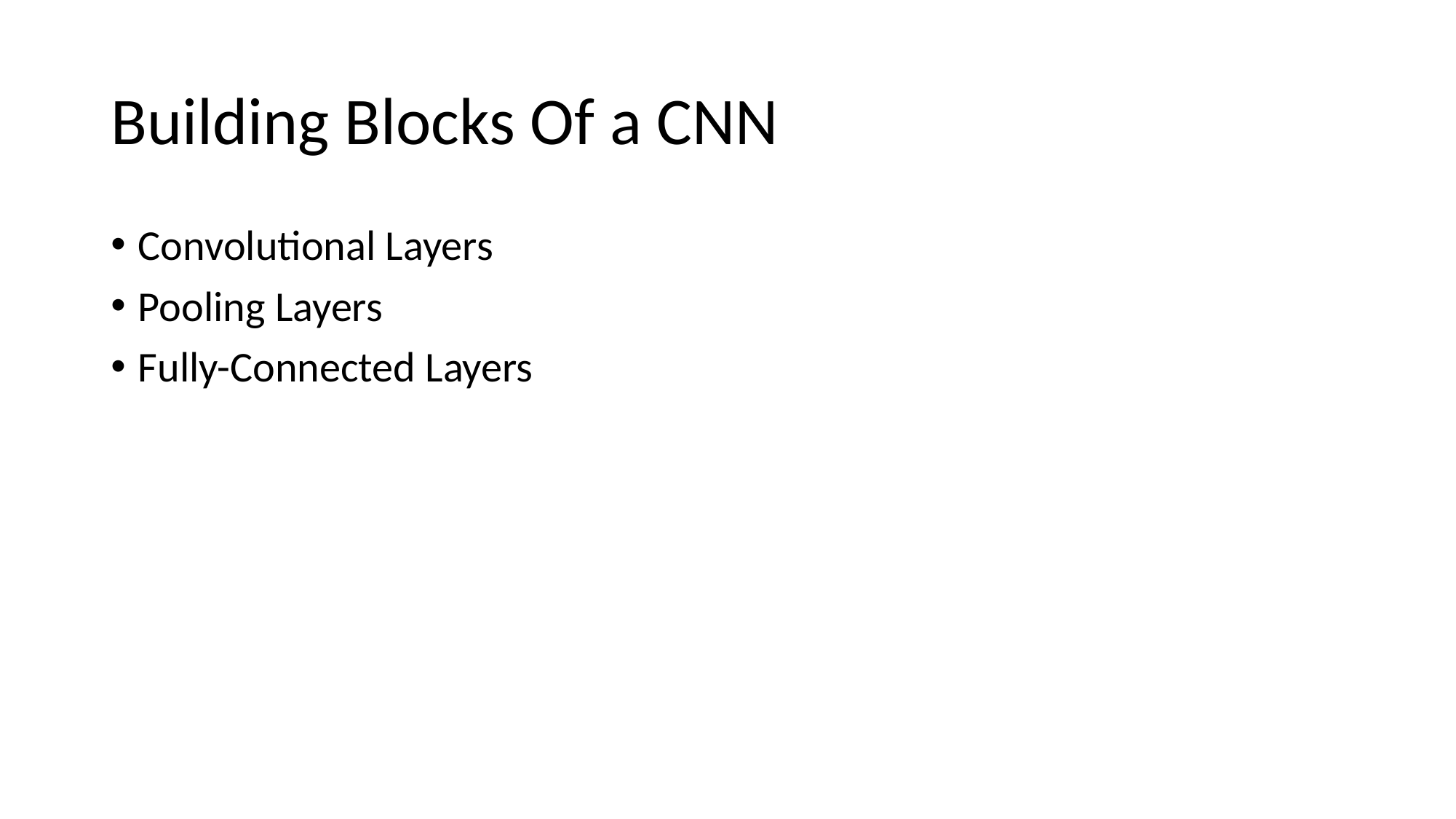

# Building Blocks Of a CNN
Convolutional Layers
Pooling Layers
Fully-Connected Layers